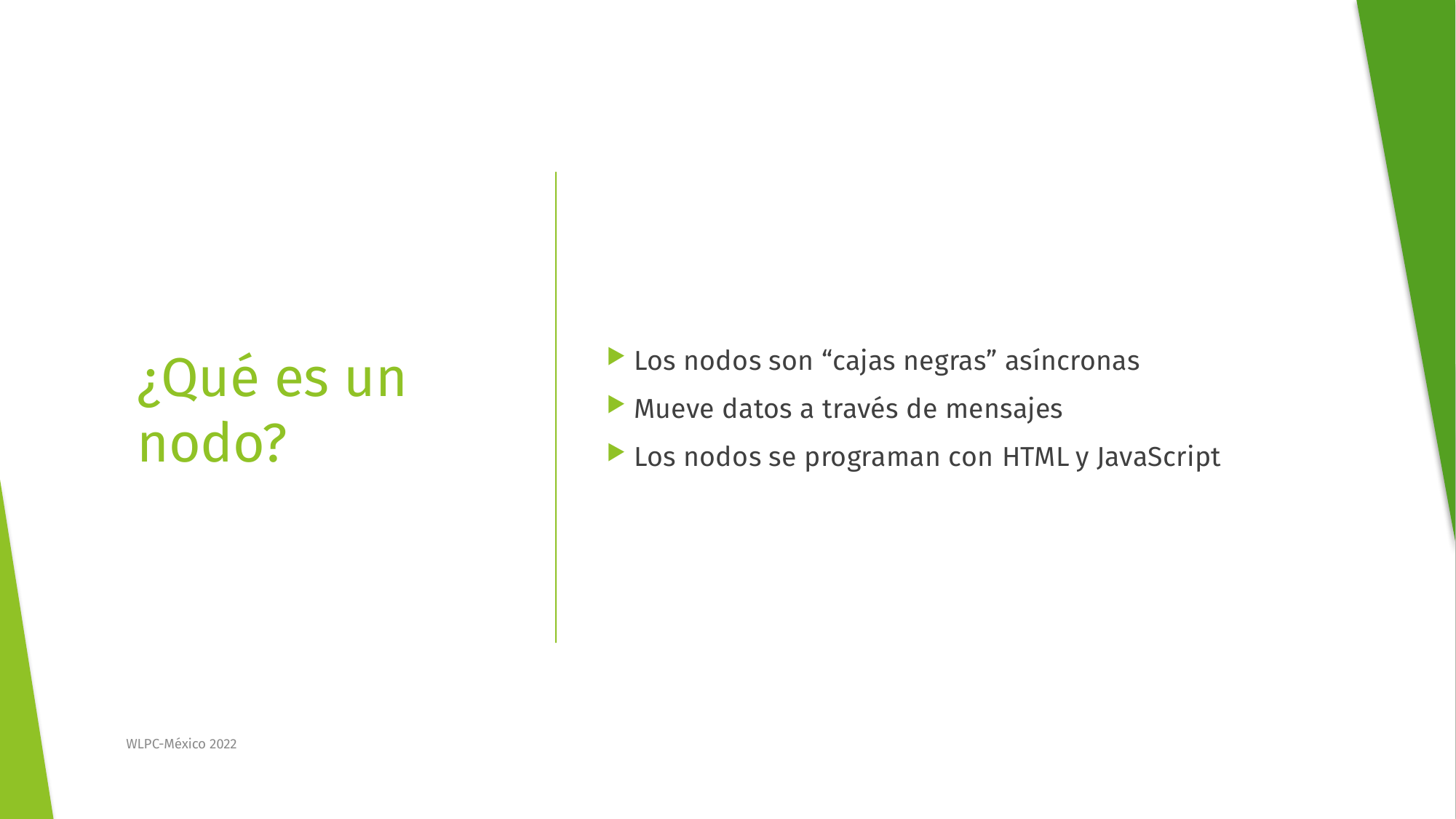

Los nodos son “cajas negras” asíncronas
Mueve datos a través de mensajes
Los nodos se programan con HTML y JavaScript
# ¿Qué es un nodo?

WLPC-México 2022